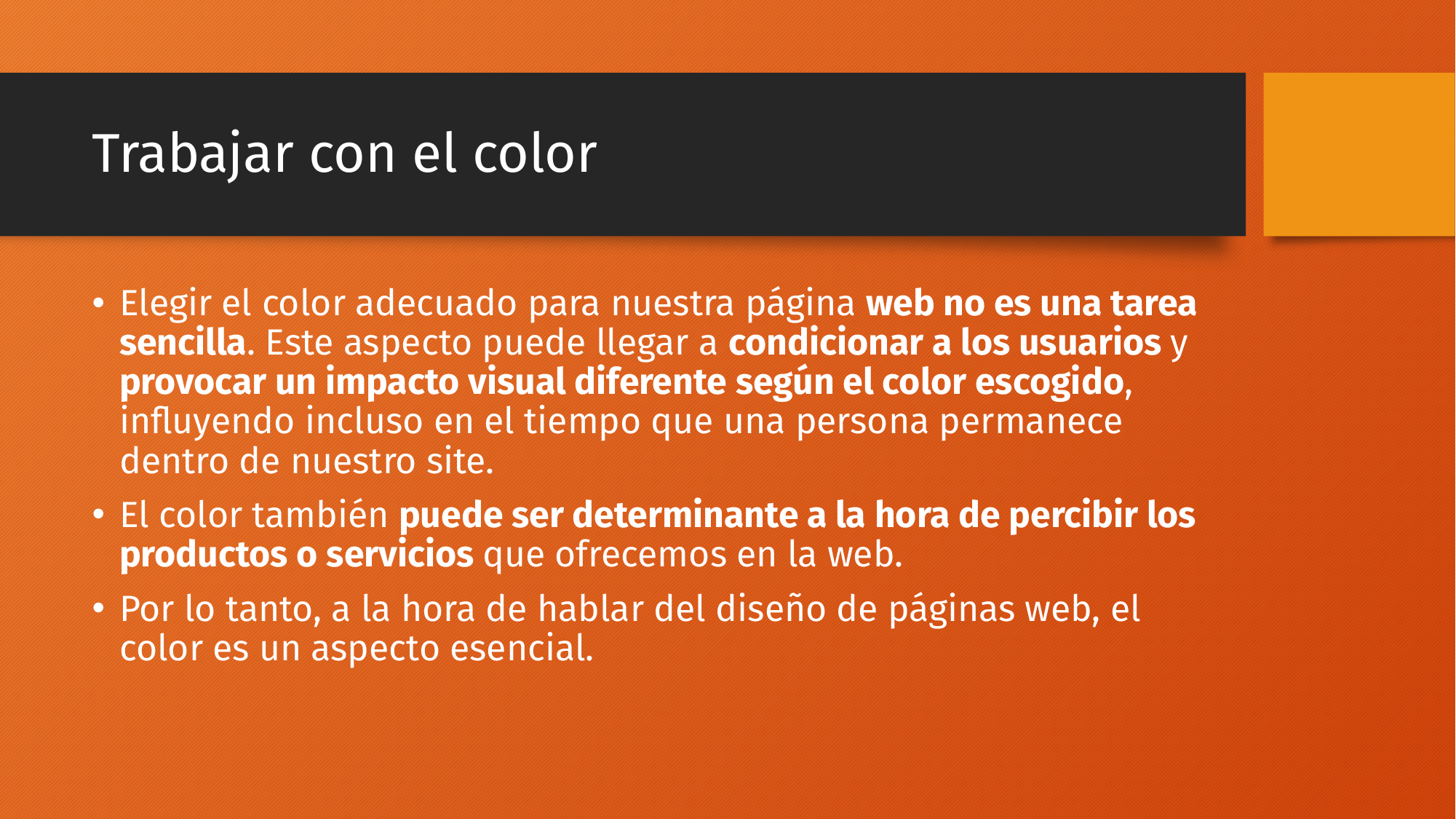

# Trabajar con el color
Elegir el color adecuado para nuestra página web no es una tarea sencilla. Este aspecto puede llegar a condicionar a los usuarios y provocar un impacto visual diferente según el color escogido, influyendo incluso en el tiempo que una persona permanece dentro de nuestro site.
El color también puede ser determinante a la hora de percibir los productos o servicios que ofrecemos en la web.
Por lo tanto, a la hora de hablar del diseño de páginas web, el color es un aspecto esencial.